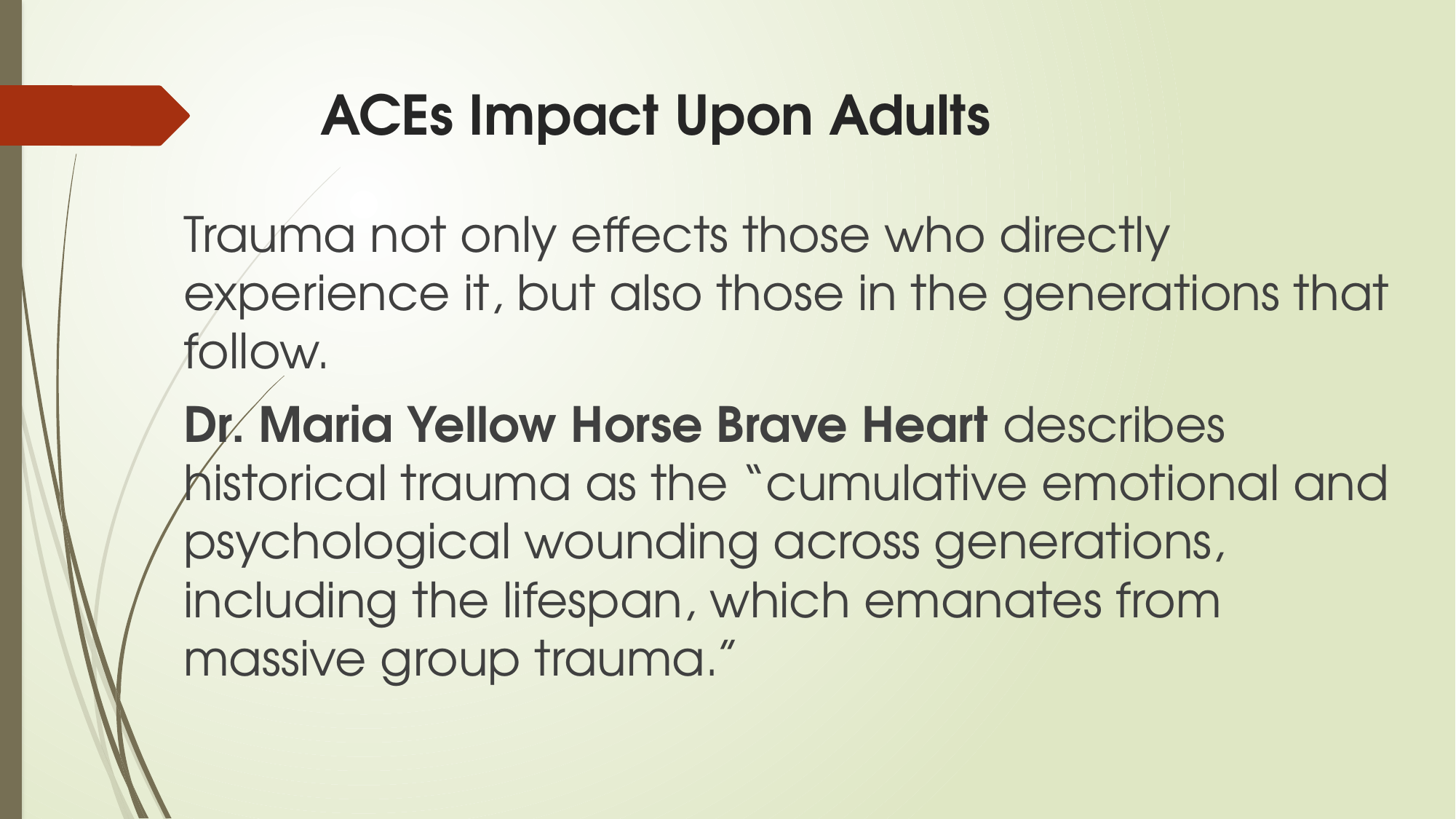

# ACEs Impact Upon Adults
Trauma not only effects those who directly experience it, but also those in the generations that follow.
Dr. Maria Yellow Horse Brave Heart describes historical trauma as the “cumulative emotional and psychological wounding across generations, including the lifespan, which emanates from massive group trauma.”